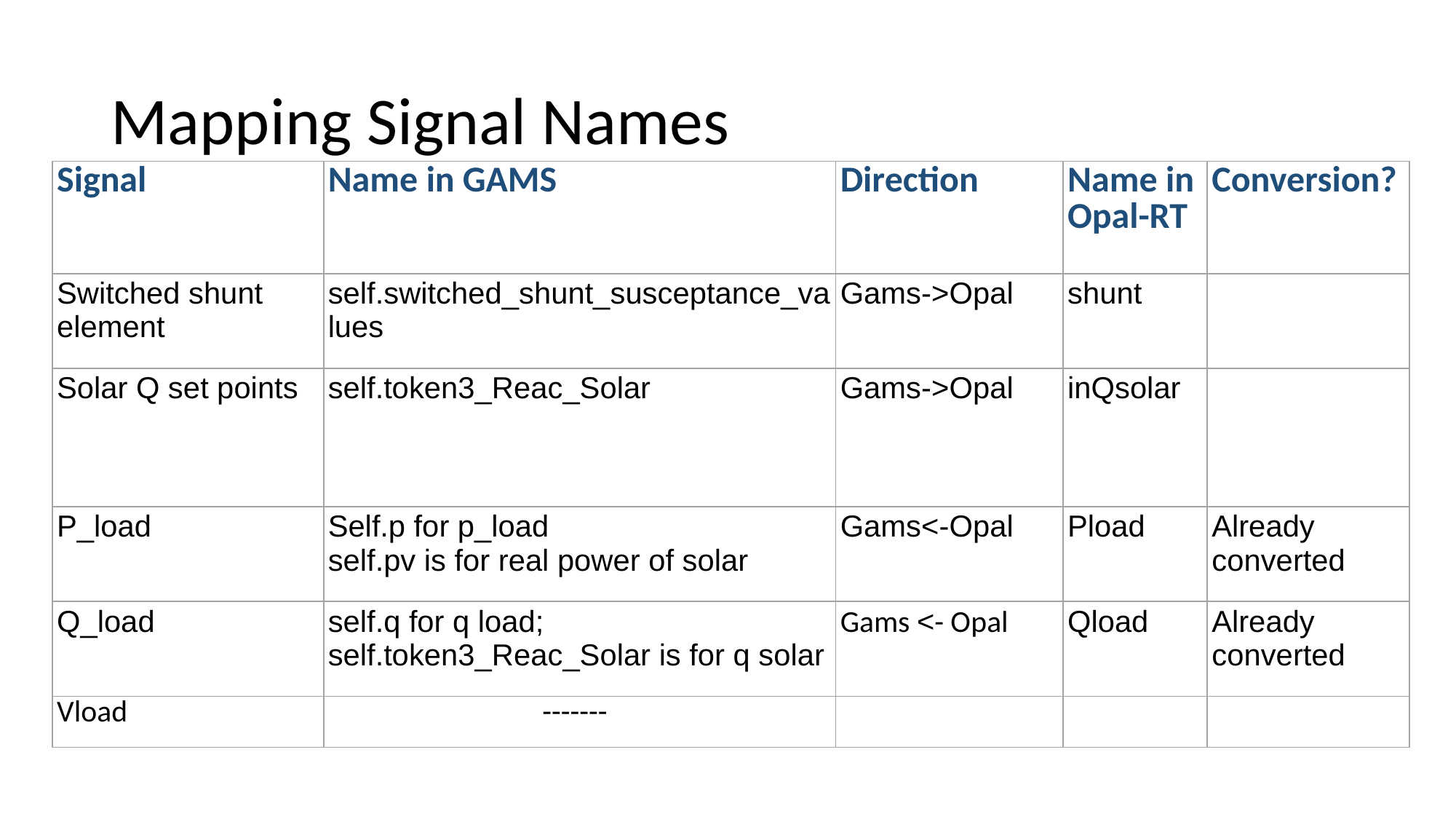

# Mapping Signal Names
| Signal | Name in GAMS | Direction | Name in Opal-RT | Conversion? |
| --- | --- | --- | --- | --- |
| Switched shunt element | self.switched\_shunt\_susceptance\_values | Gams->Opal | shunt |  |
| Solar Q set points | self.token3\_Reac\_Solar | Gams->Opal | inQsolar |  |
| P\_load | Self.p for p\_load self.pv is for real power of solar | Gams<-Opal | Pload | Already converted |
| Q\_load | self.q for q load; self.token3\_Reac\_Solar is for q solar | Gams <- Opal | Qload | Already converted |
| Vload | ------- |  |  |  |